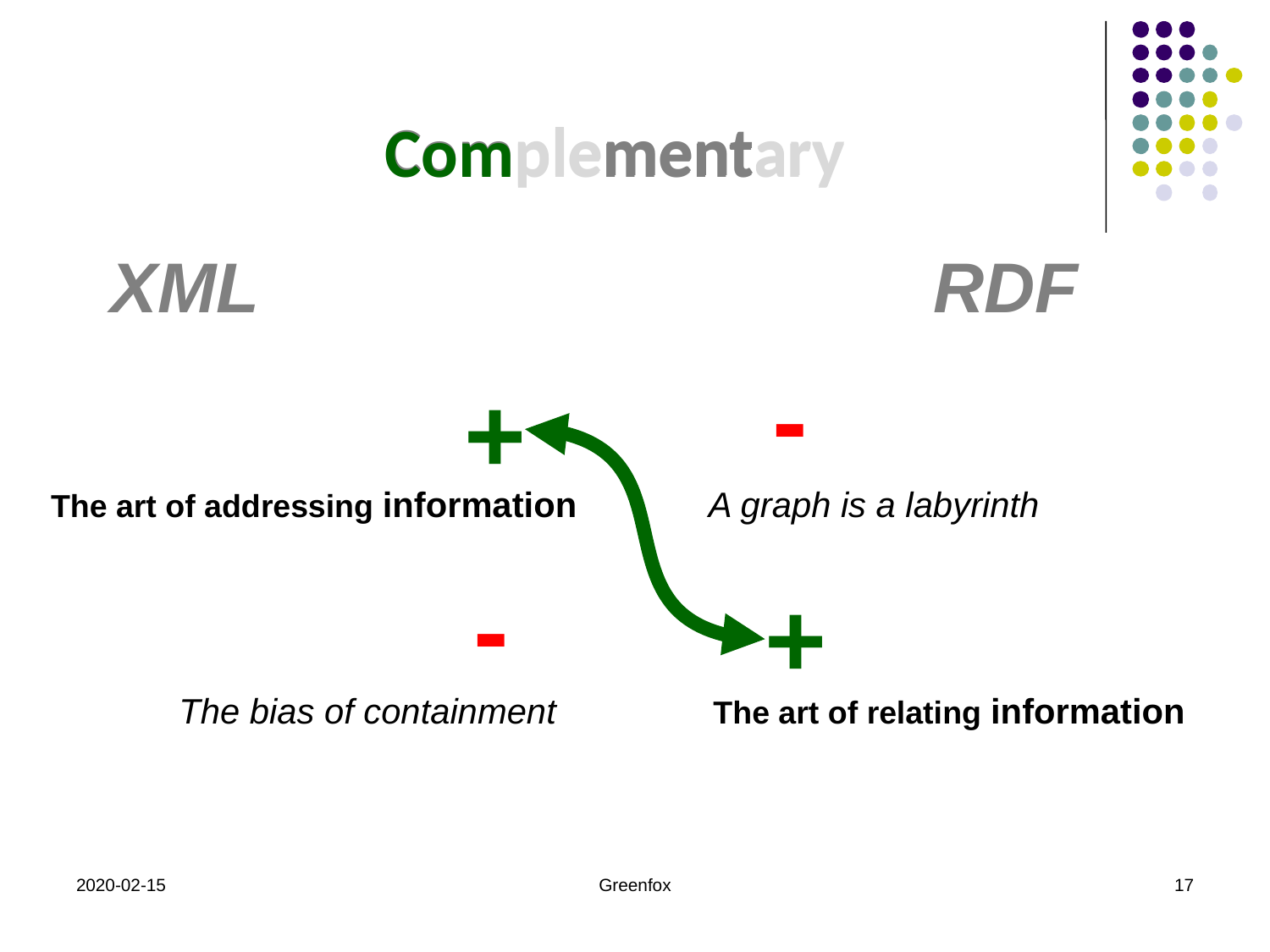

# Complementary
                    Complementary
    XML	                                 RDF

-
+
The art of addressing information
A graph is a labyrinth
-
+
The bias of containment
The art of relating information
2020-02-15
Greenfox
17